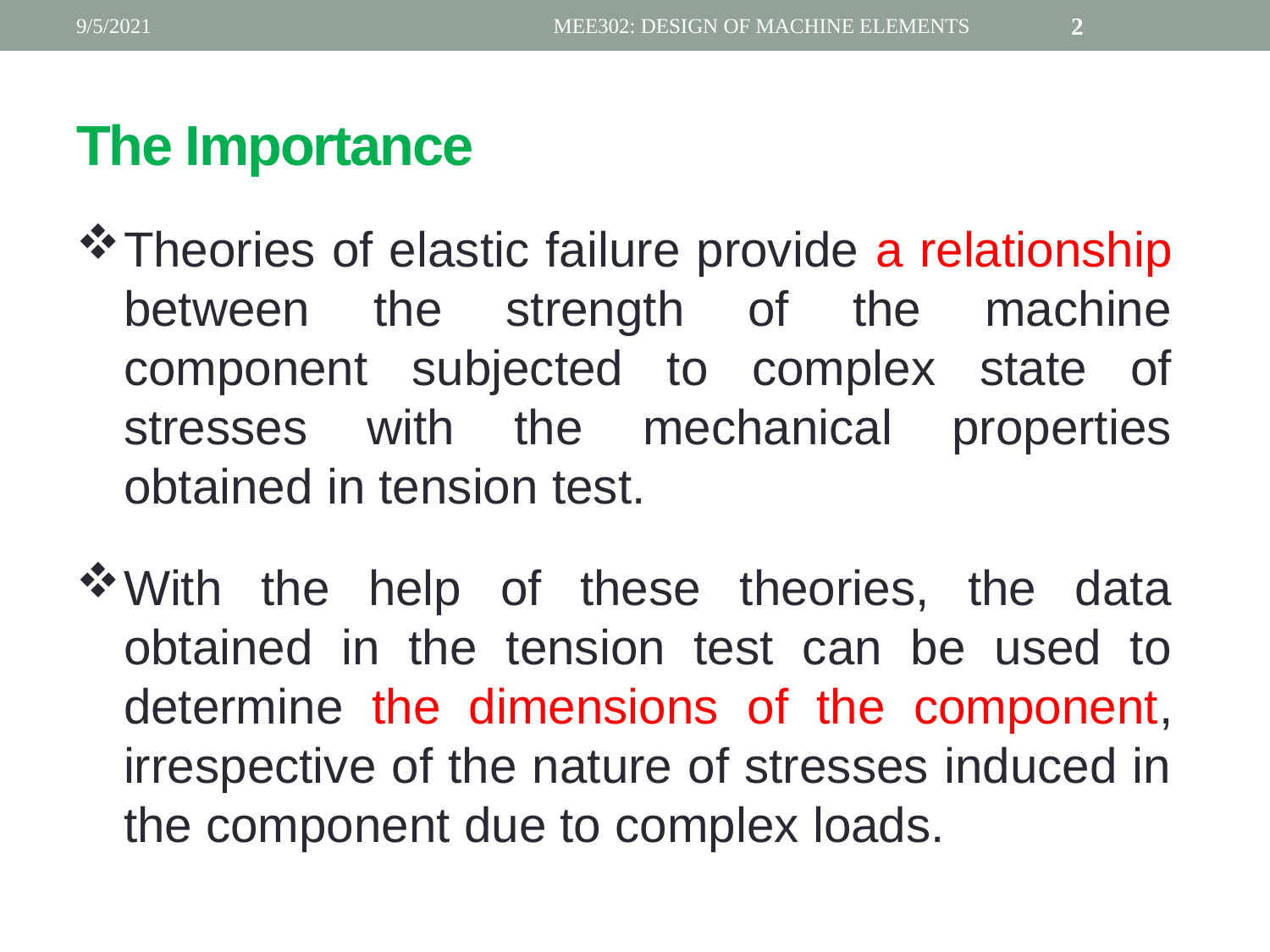

9/5/2021
MEE302: DESIGN OF MACHINE ELEMENTS
2
# The Importance
Theories of elastic failure provide a relationship between the strength of the machine component subjected to complex state of stresses with the mechanical properties obtained in tension test.
With the help of these theories, the data obtained in the tension test can be used to determine the dimensions of the component, irrespective of the nature of stresses induced in the component due to complex loads.